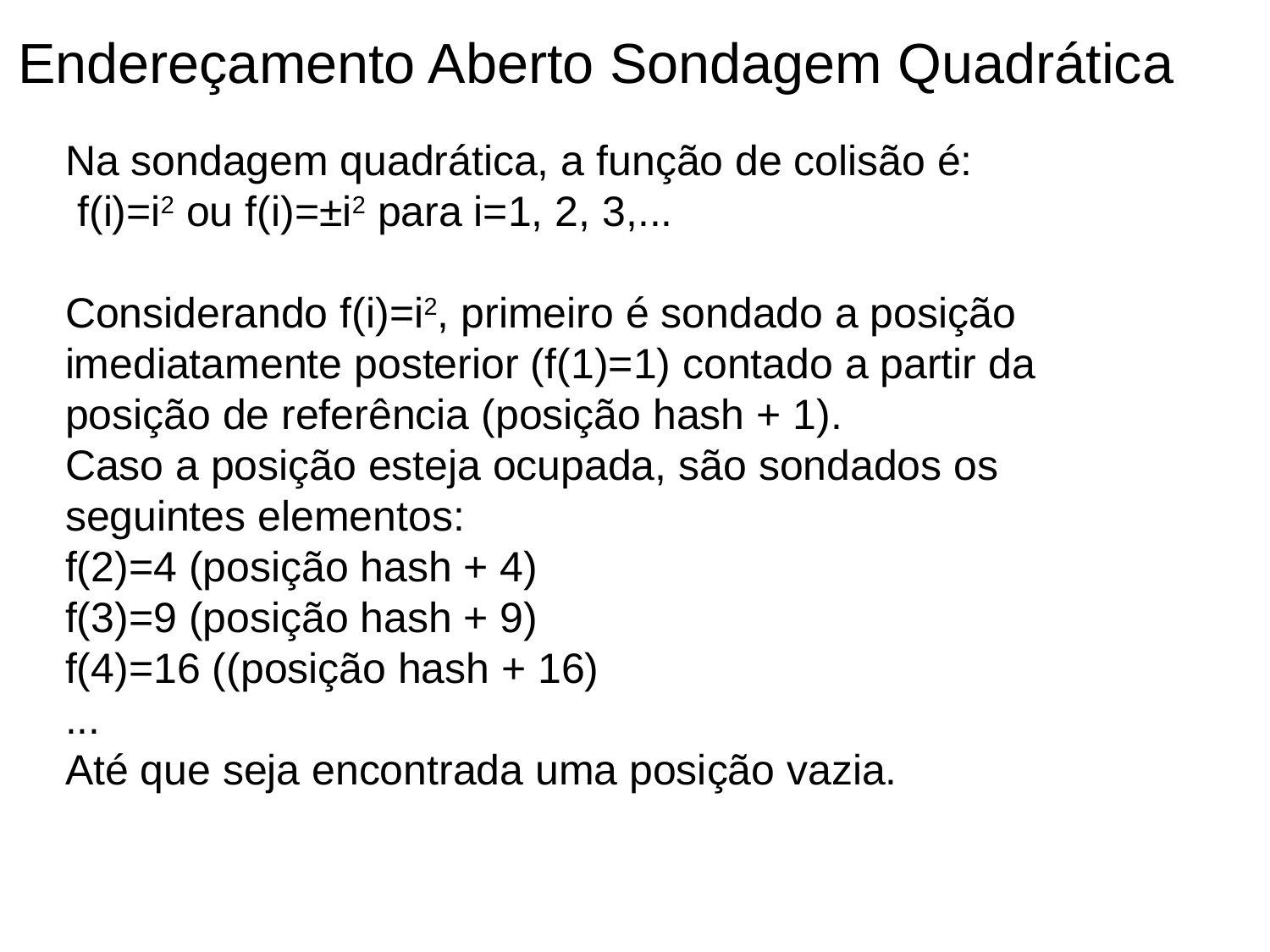

Endereçamento Aberto Sondagem Quadrática
Na sondagem quadrática, a função de colisão é:
 f(i)=i2 ou f(i)=±i2 para i=1, 2, 3,...

Considerando f(i)=i2, primeiro é sondado a posição imediatamente posterior (f(1)=1) contado a partir da posição de referência (posição hash + 1).
Caso a posição esteja ocupada, são sondados os seguintes elementos:
f(2)=4 (posição hash + 4)
f(3)=9 (posição hash + 9)
f(4)=16 ((posição hash + 16)
...
Até que seja encontrada uma posição vazia.